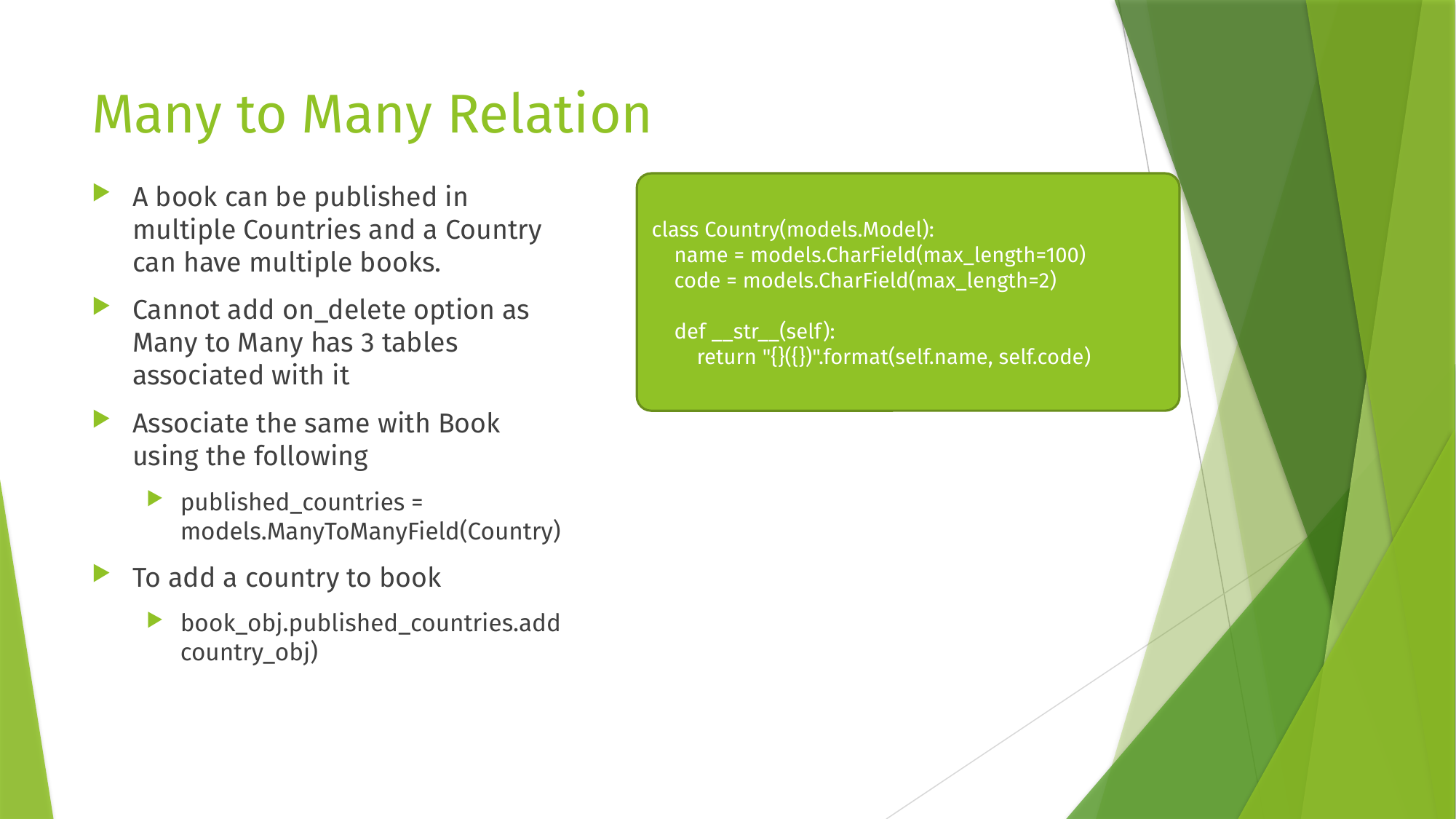

# Many to Many Relation
A book can be published in multiple Countries and a Country can have multiple books.
Cannot add on_delete option as Many to Many has 3 tables associated with it
Associate the same with Book using the following
published_countries = models.ManyToManyField(Country)
To add a country to book
book_obj.published_countries.addcountry_obj)
class Country(models.Model):
    name = models.CharField(max_length=100)
    code = models.CharField(max_length=2)

    def __str__(self):
        return "{}({})".format(self.name, self.code)